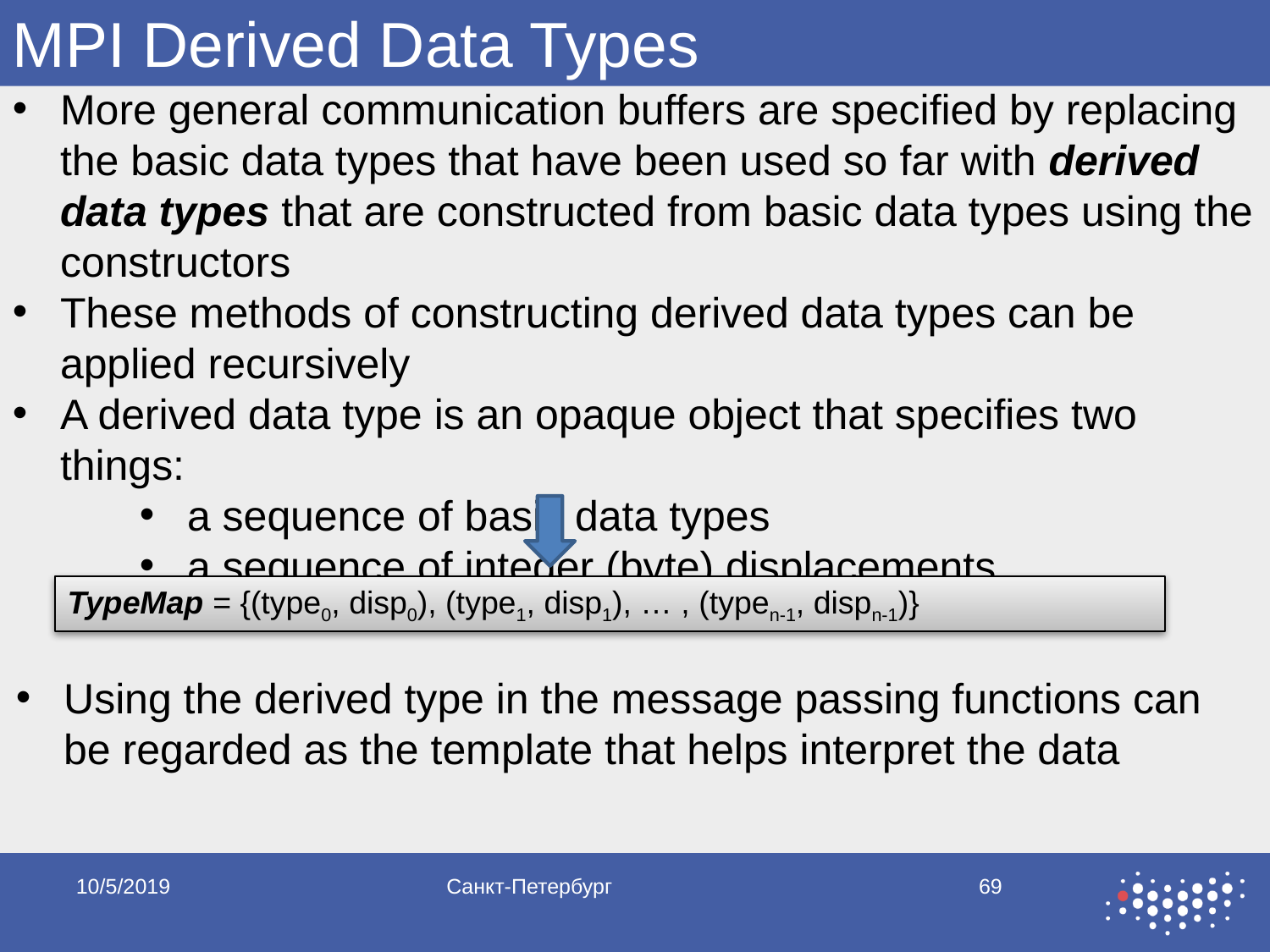

# MPI Derived Data Types
More general communication buffers are specified by replacing the basic data types that have been used so far with derived data types that are constructed from basic data types using the constructors
These methods of constructing derived data types can be applied recursively
A derived data type is an opaque object that specifies two things:
a sequence of basic data types
a sequence of integer (byte) displacements

TypeMap = {(type0, disp0), (type1, disp1), … , (typen-1, dispn-1)}
Using the derived type in the message passing functions can be regarded as the template that helps interpret the data

10/5/2019
Санкт-Петербург
69